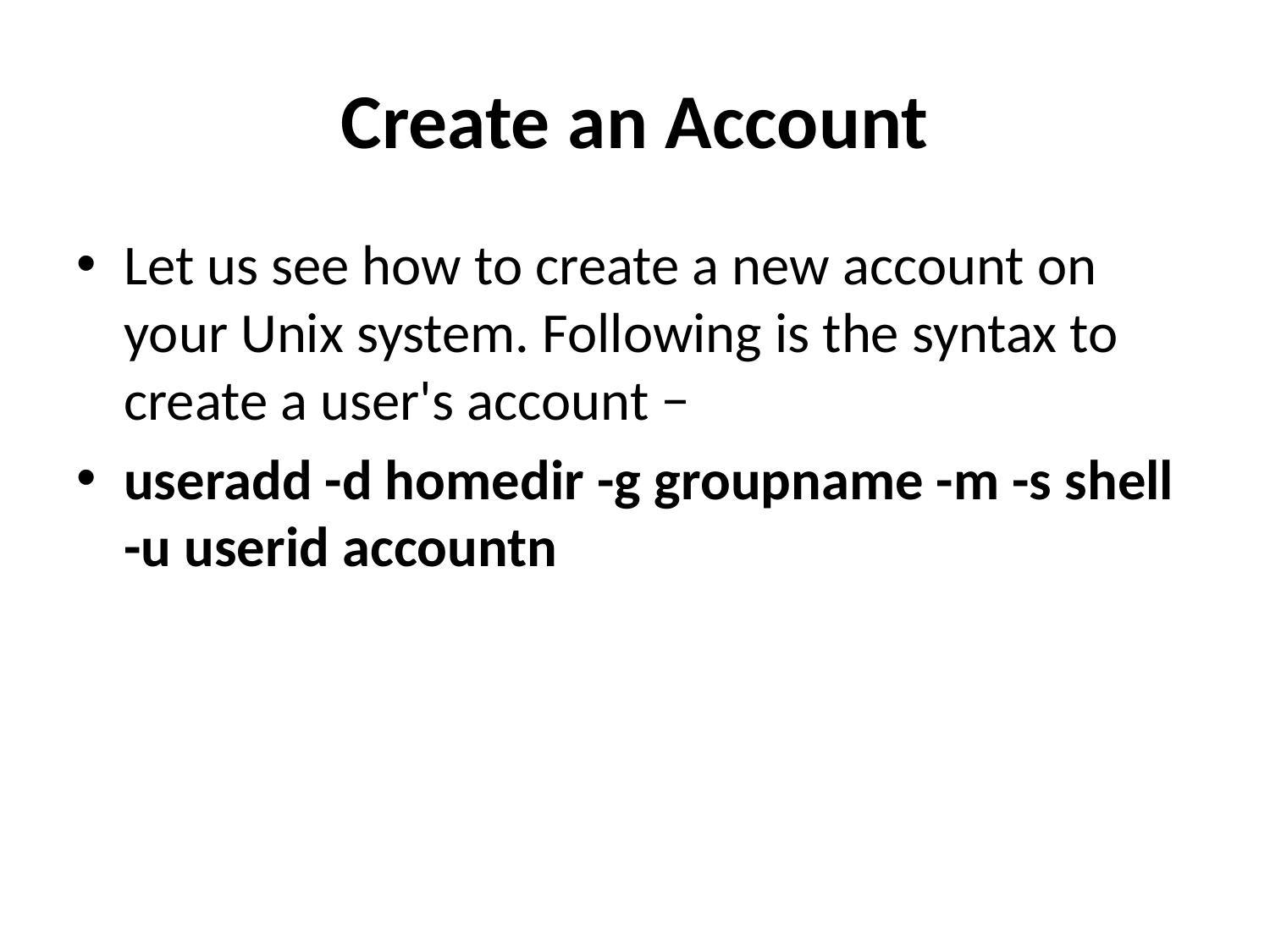

# Create an Account
Let us see how to create a new account on your Unix system. Following is the syntax to create a user's account −
useradd -d homedir -g groupname -m -s shell -u userid accountn